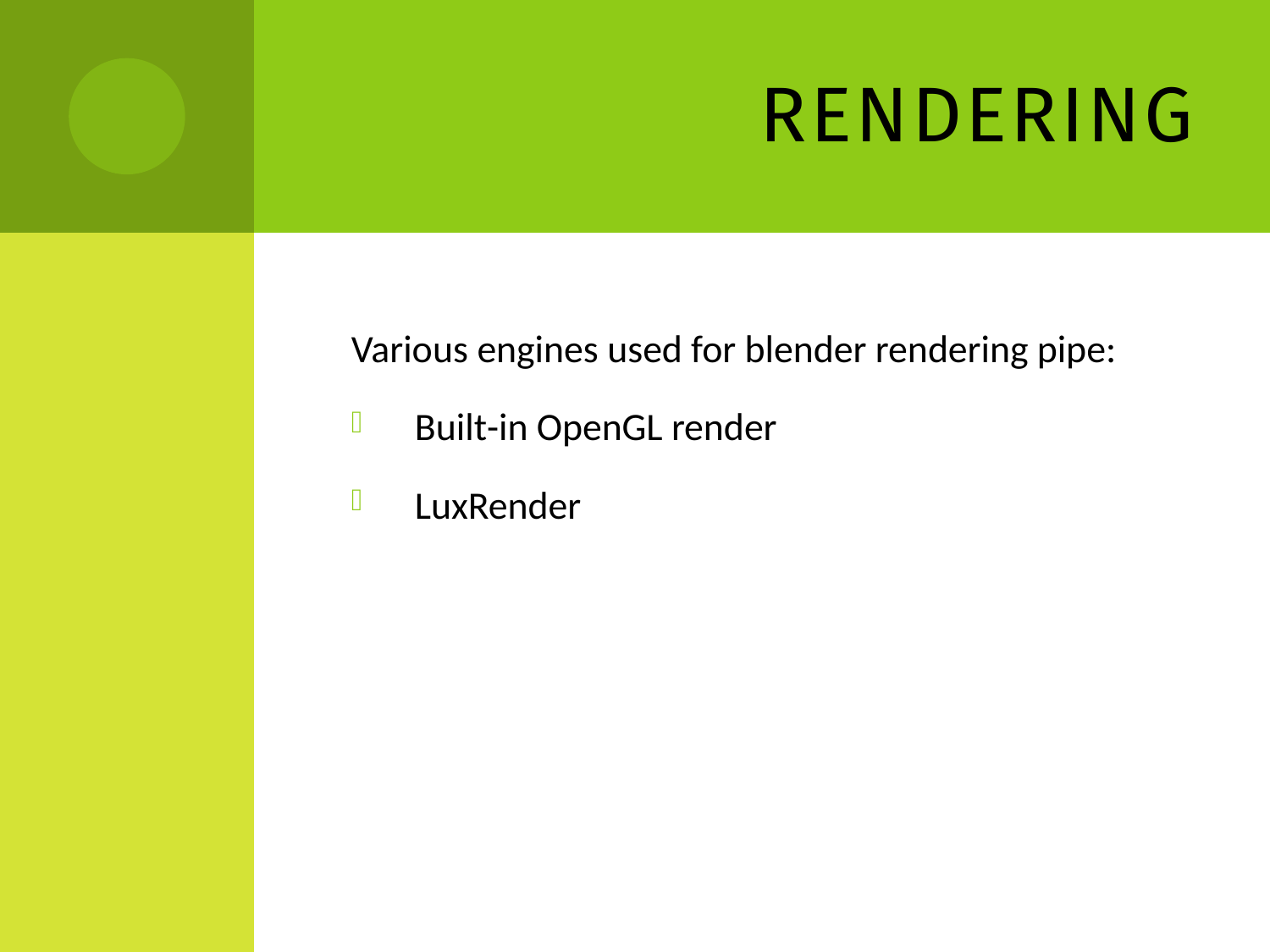

# Rendering
Various engines used for blender rendering pipe:
Built-in OpenGL render
LuxRender